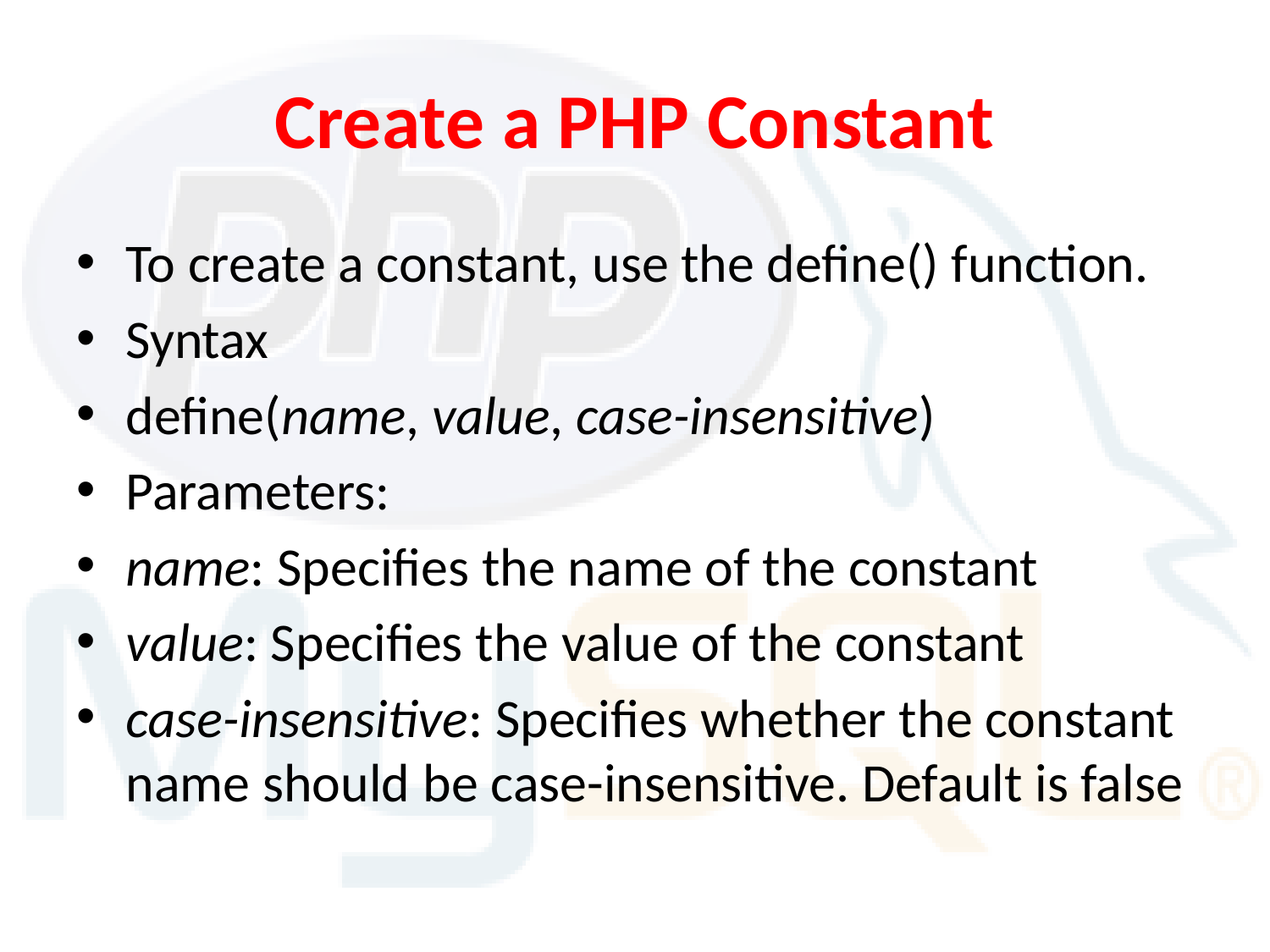

# Create a PHP Constant
To create a constant, use the define() function.
Syntax
define(name, value, case-insensitive)
Parameters:
name: Specifies the name of the constant
value: Specifies the value of the constant
case-insensitive: Specifies whether the constant name should be case-insensitive. Default is false